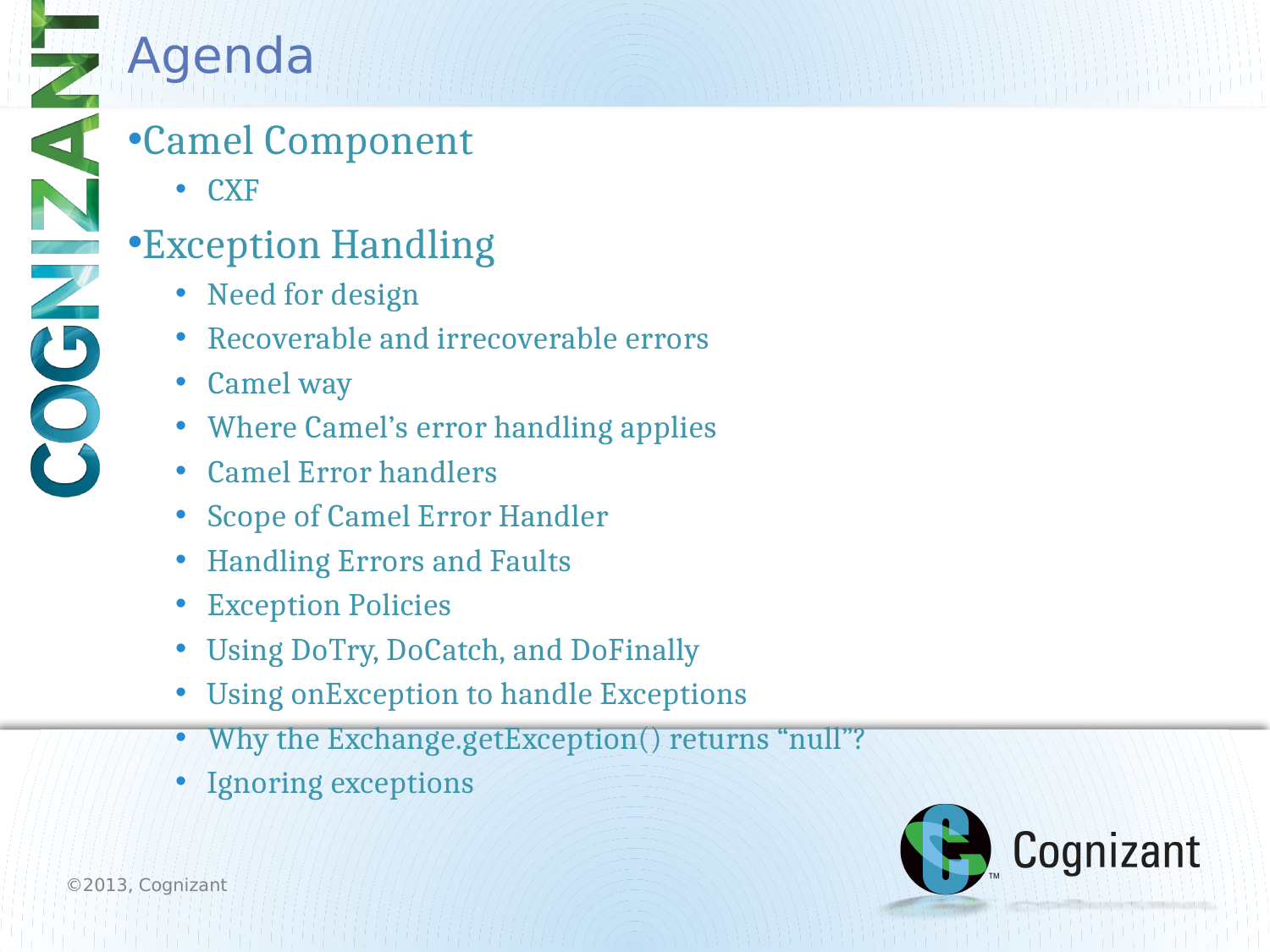

# Agenda
Camel Component
CXF
Exception Handling
Need for design
Recoverable and irrecoverable errors
Camel way
Where Camel’s error handling applies
Camel Error handlers
Scope of Camel Error Handler
Handling Errors and Faults
Exception Policies
Using DoTry, DoCatch, and DoFinally
Using onException to handle Exceptions
Why the Exchange.getException() returns “null”?
Ignoring exceptions